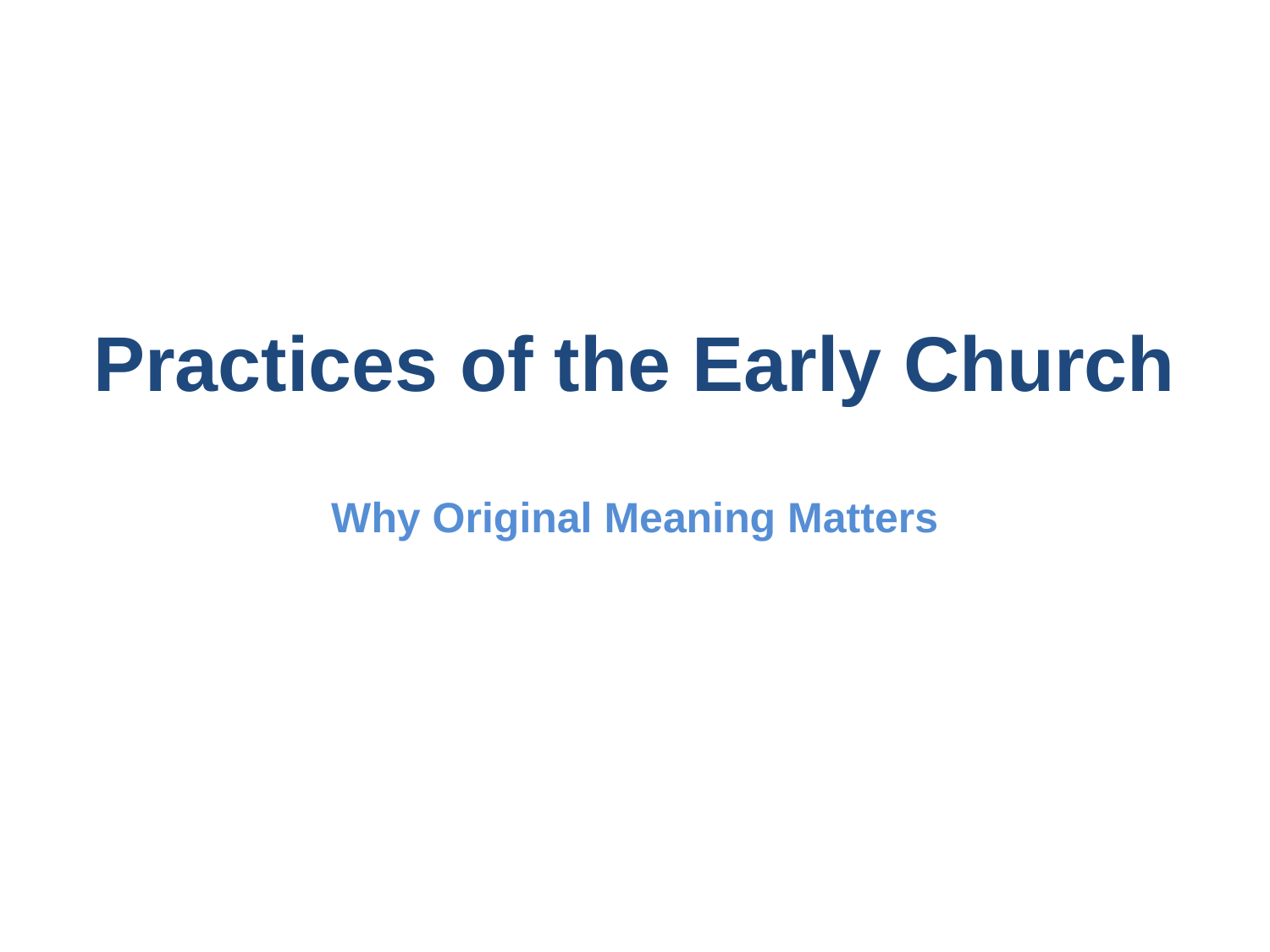

Practices of the Early Church
Why Original Meaning Matters